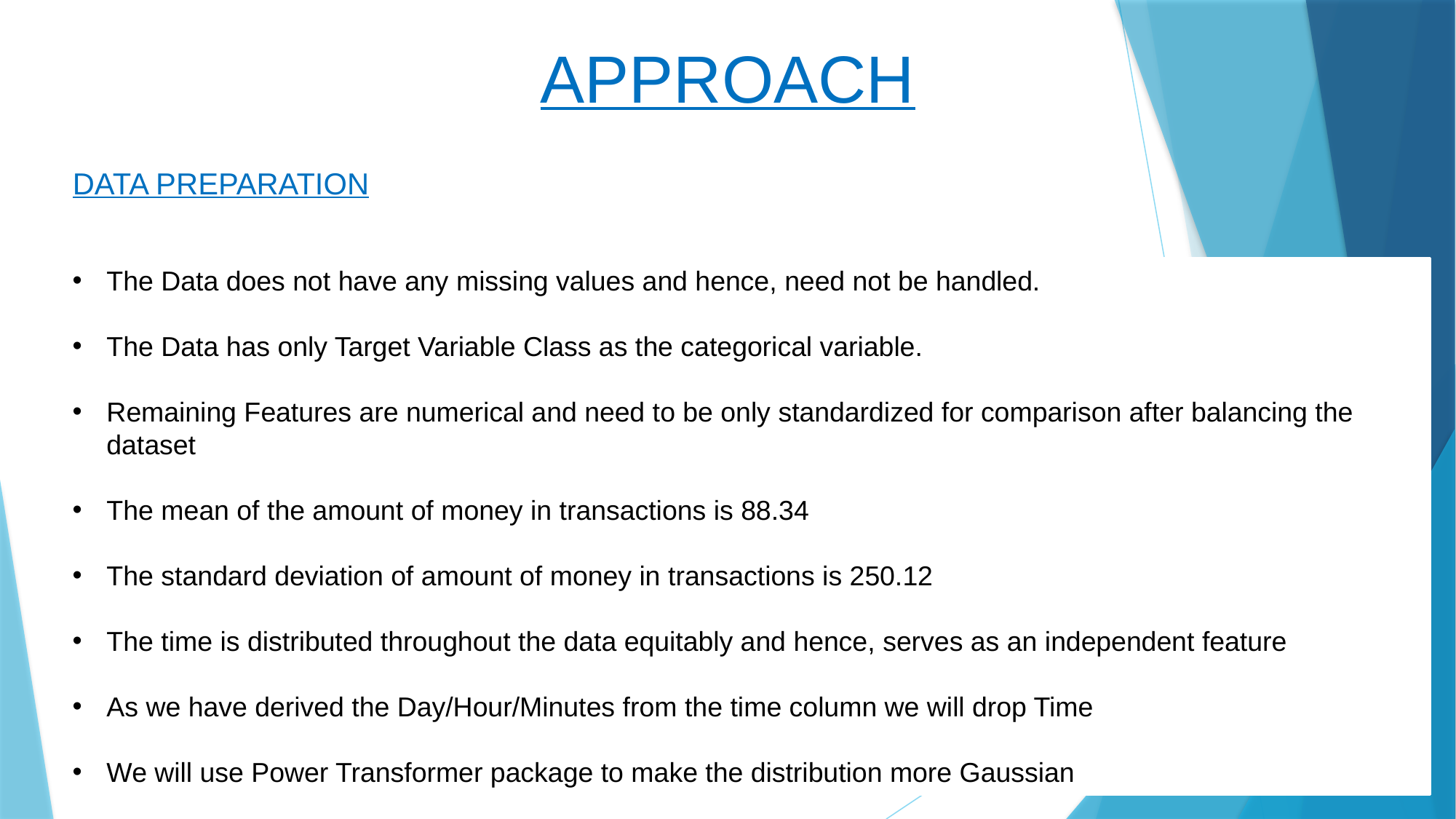

APPROACH
DATA PREPARATION
The Data does not have any missing values and hence, need not be handled.

The Data has only Target Variable Class as the categorical variable.

Remaining Features are numerical and need to be only standardized for comparison after balancing the dataset

The mean of the amount of money in transactions is 88.34

The standard deviation of amount of money in transactions is 250.12

The time is distributed throughout the data equitably and hence, serves as an independent feature

As we have derived the Day/Hour/Minutes from the time column we will drop Time

We will use Power Transformer package to make the distribution more Gaussian